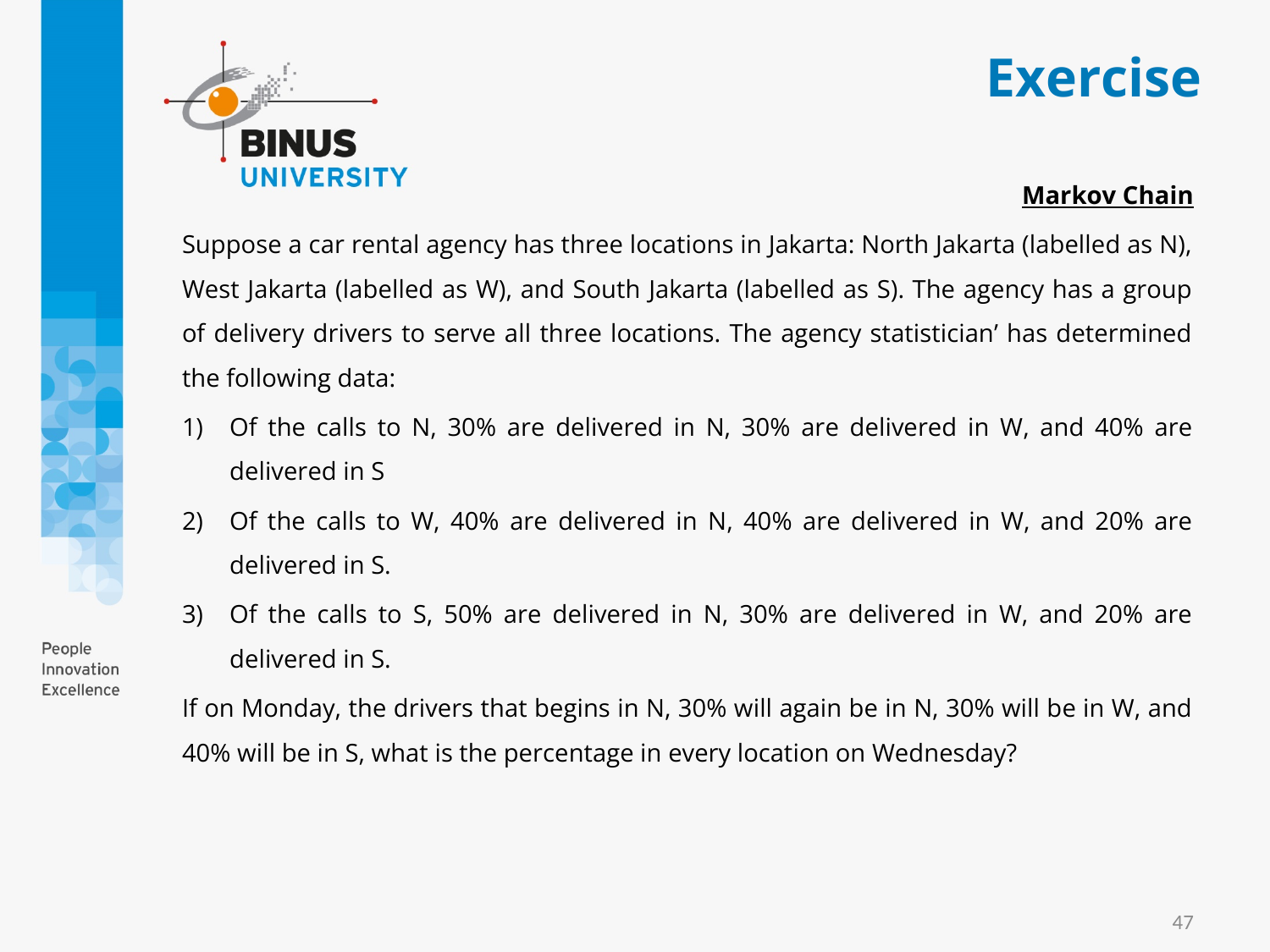

# Exercise
Markov Chain
Suppose a car rental agency has three locations in Jakarta: North Jakarta (labelled as N), West Jakarta (labelled as W), and South Jakarta (labelled as S). The agency has a group of delivery drivers to serve all three locations. The agency statistician’ has determined the following data:
Of the calls to N, 30% are delivered in N, 30% are delivered in W, and 40% are delivered in S
Of the calls to W, 40% are delivered in N, 40% are delivered in W, and 20% are delivered in S.
Of the calls to S, 50% are delivered in N, 30% are delivered in W, and 20% are delivered in S.
If on Monday, the drivers that begins in N, 30% will again be in N, 30% will be in W, and 40% will be in S, what is the percentage in every location on Wednesday?
47